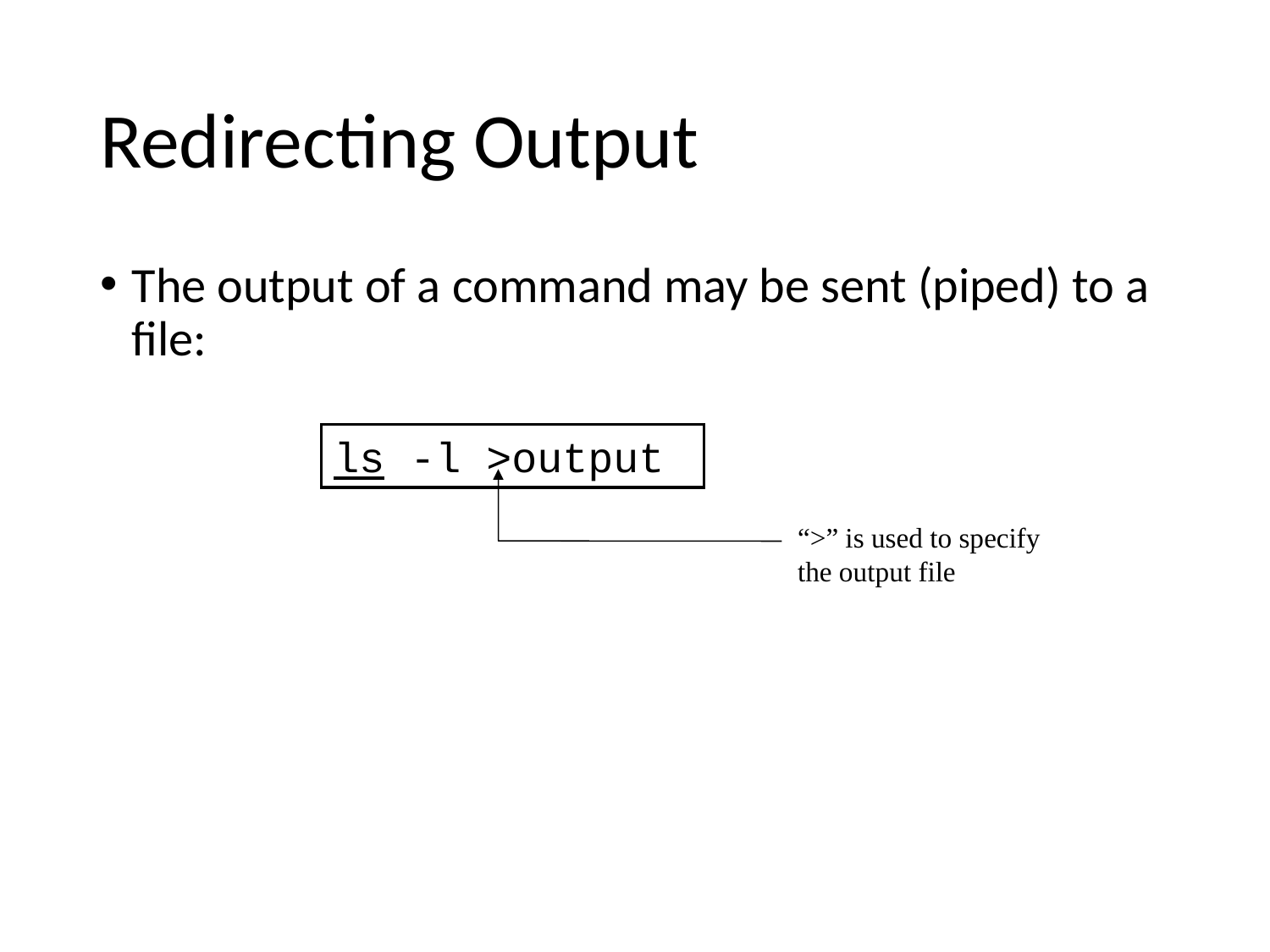

# Redirecting Output
The output of a command may be sent (piped) to a file:
ls -l >output

“>” is used to specify the output file